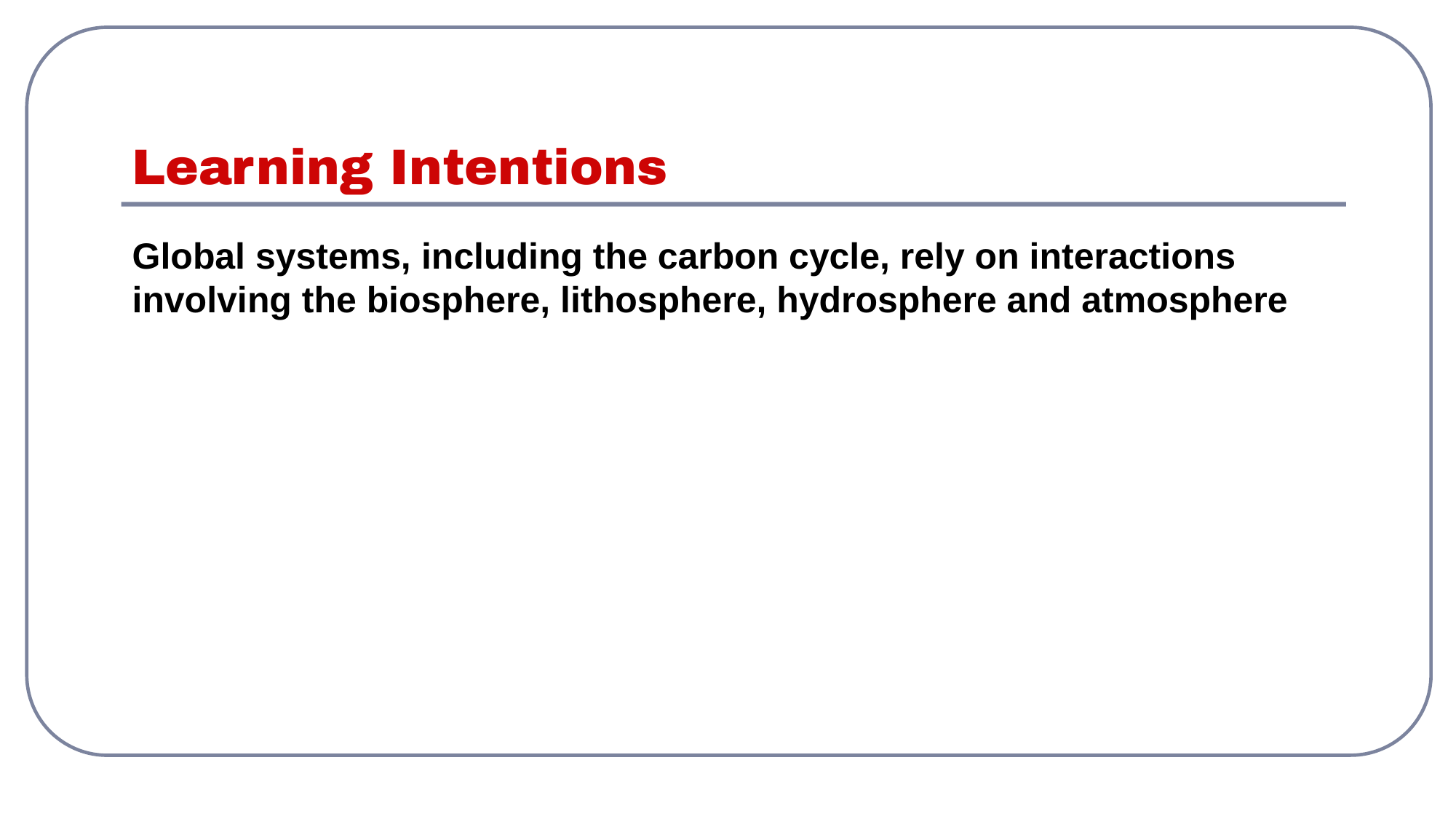

# Learning Intentions
Global systems, including the carbon cycle, rely on interactions involving the biosphere, lithosphere, hydrosphere and atmosphere